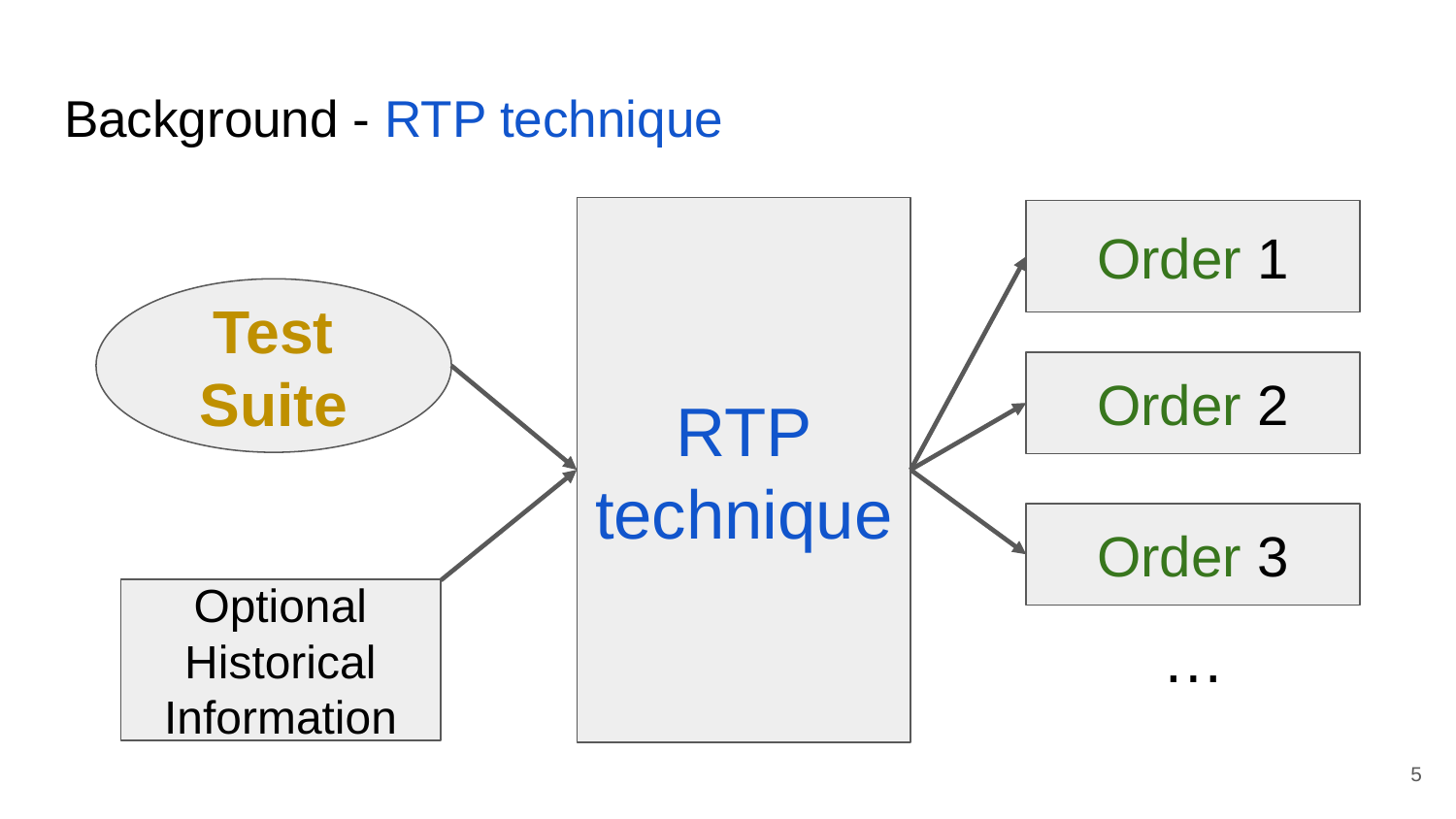

# Background - RTP technique
RTP technique
Order 1
Test Suite
Order 2
Order 3
Optional
Historical
Information
…
5